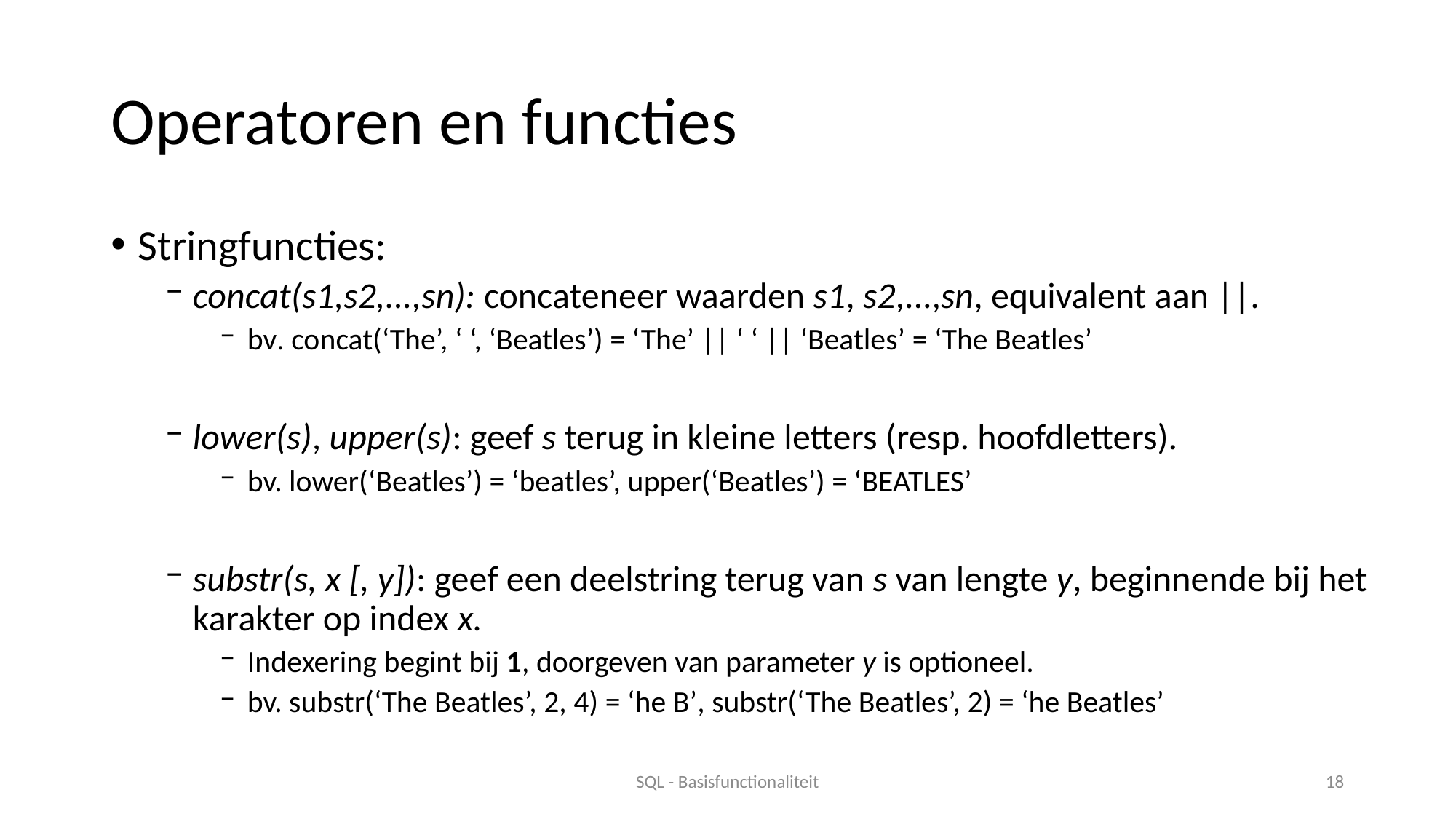

# Operatoren en functies
Stringfuncties:
concat(s1,s2,...,sn): concateneer waarden s1, s2,...,sn, equivalent aan ||.
bv. concat(‘The’, ‘ ‘, ‘Beatles’) = ‘The’ || ‘ ‘ || ‘Beatles’ = ‘The Beatles’

lower(s), upper(s): geef s terug in kleine letters (resp. hoofdletters).
bv. lower(‘Beatles’) = ‘beatles’, upper(‘Beatles’) = ‘BEATLES’

substr(s, x [, y]): geef een deelstring terug van s van lengte y, beginnende bij het karakter op index x.
Indexering begint bij 1, doorgeven van parameter y is optioneel.
bv. substr(‘The Beatles’, 2, 4) = ‘he B’, substr(‘The Beatles’, 2) = ‘he Beatles’
SQL - Basisfunctionaliteit
18